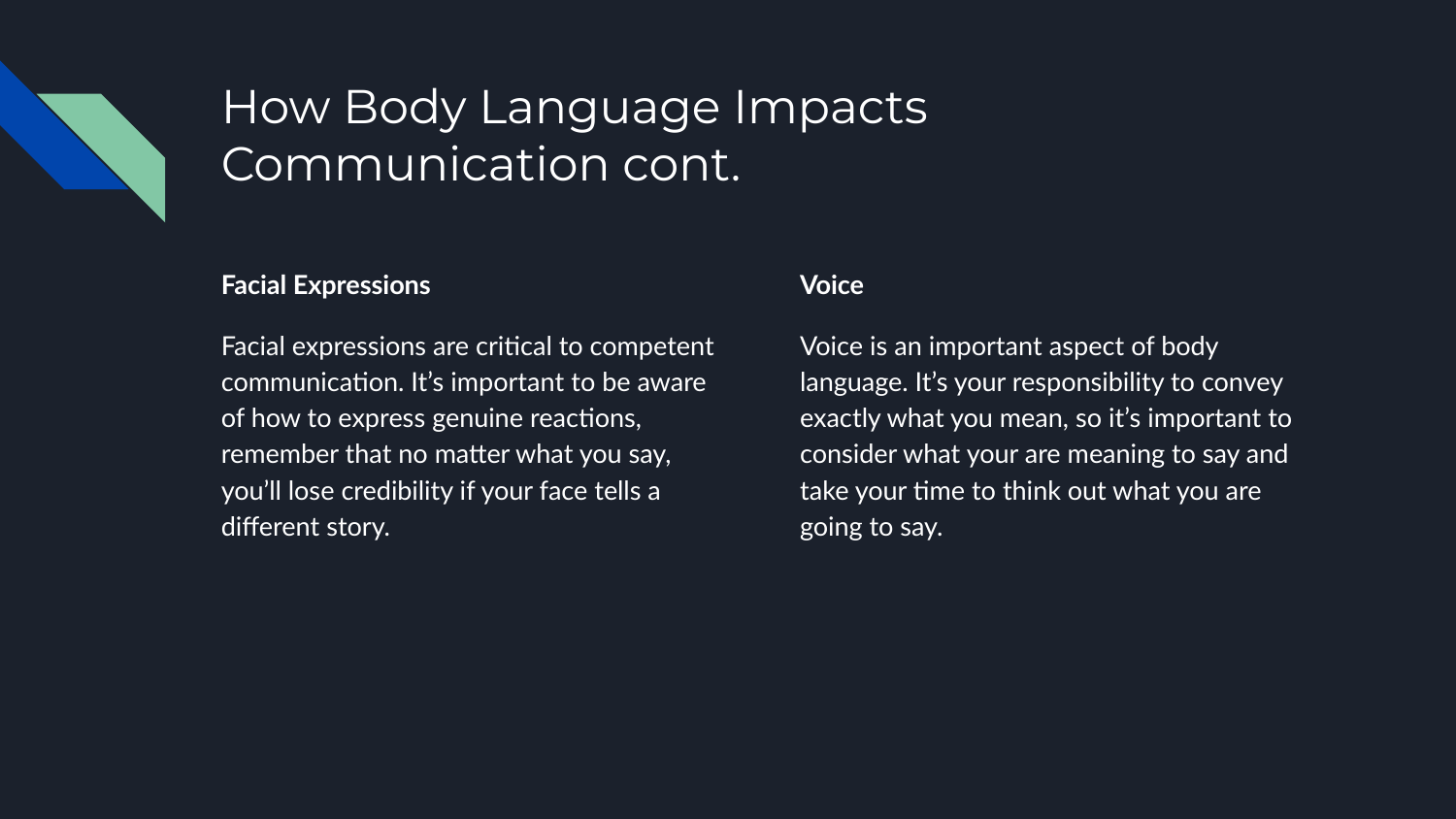

# How Body Language Impacts Communication cont.

Facial Expressions
Facial expressions are critical to competent communication. It’s important to be aware of how to express genuine reactions, remember that no matter what you say, you’ll lose credibility if your face tells a different story.
Voice
Voice is an important aspect of body language. It’s your responsibility to convey exactly what you mean, so it’s important to consider what your are meaning to say and take your time to think out what you are going to say.